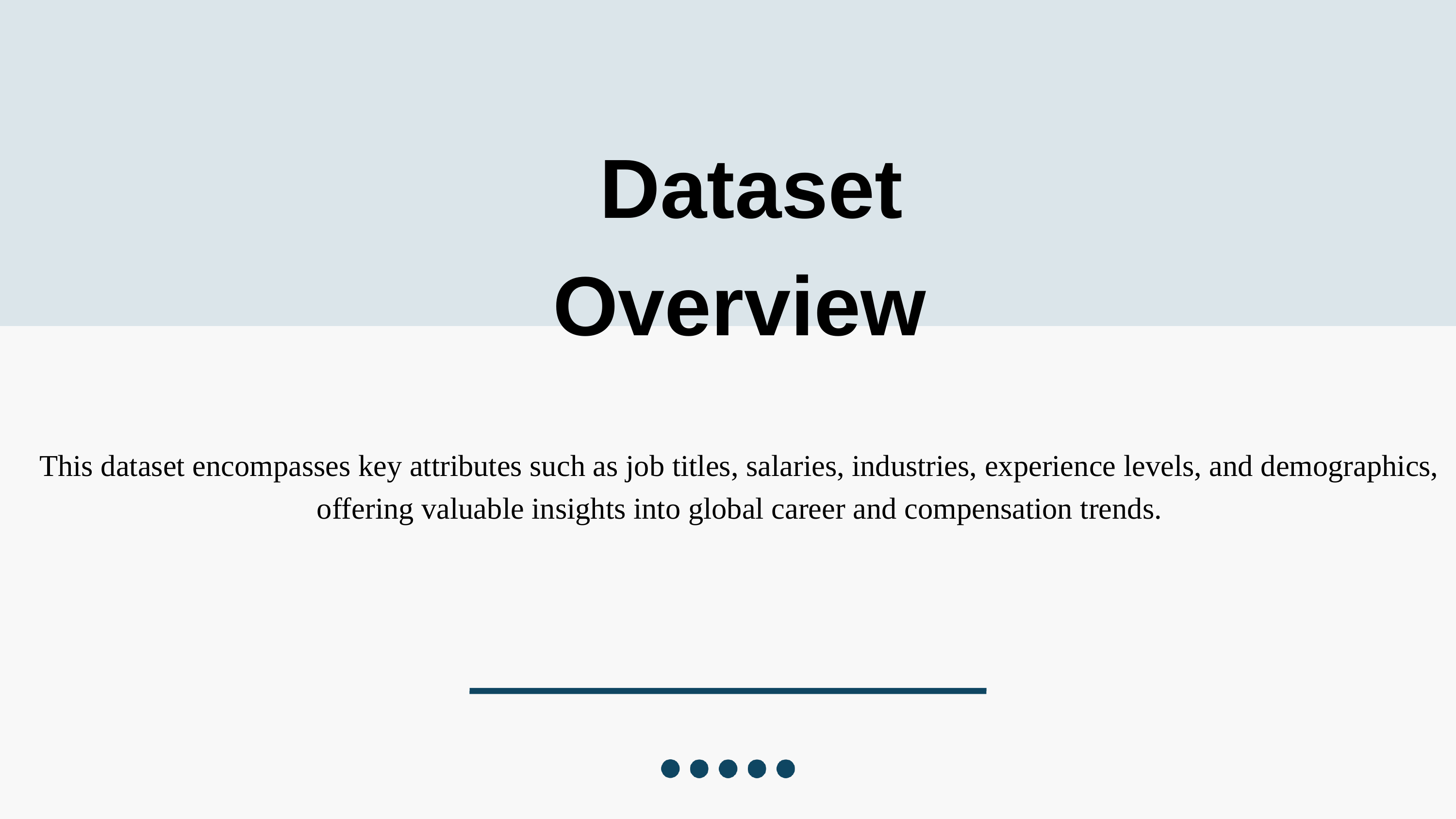

Dataset Overview
This dataset encompasses key attributes such as job titles, salaries, industries, experience levels, and demographics, offering valuable insights into global career and compensation trends.